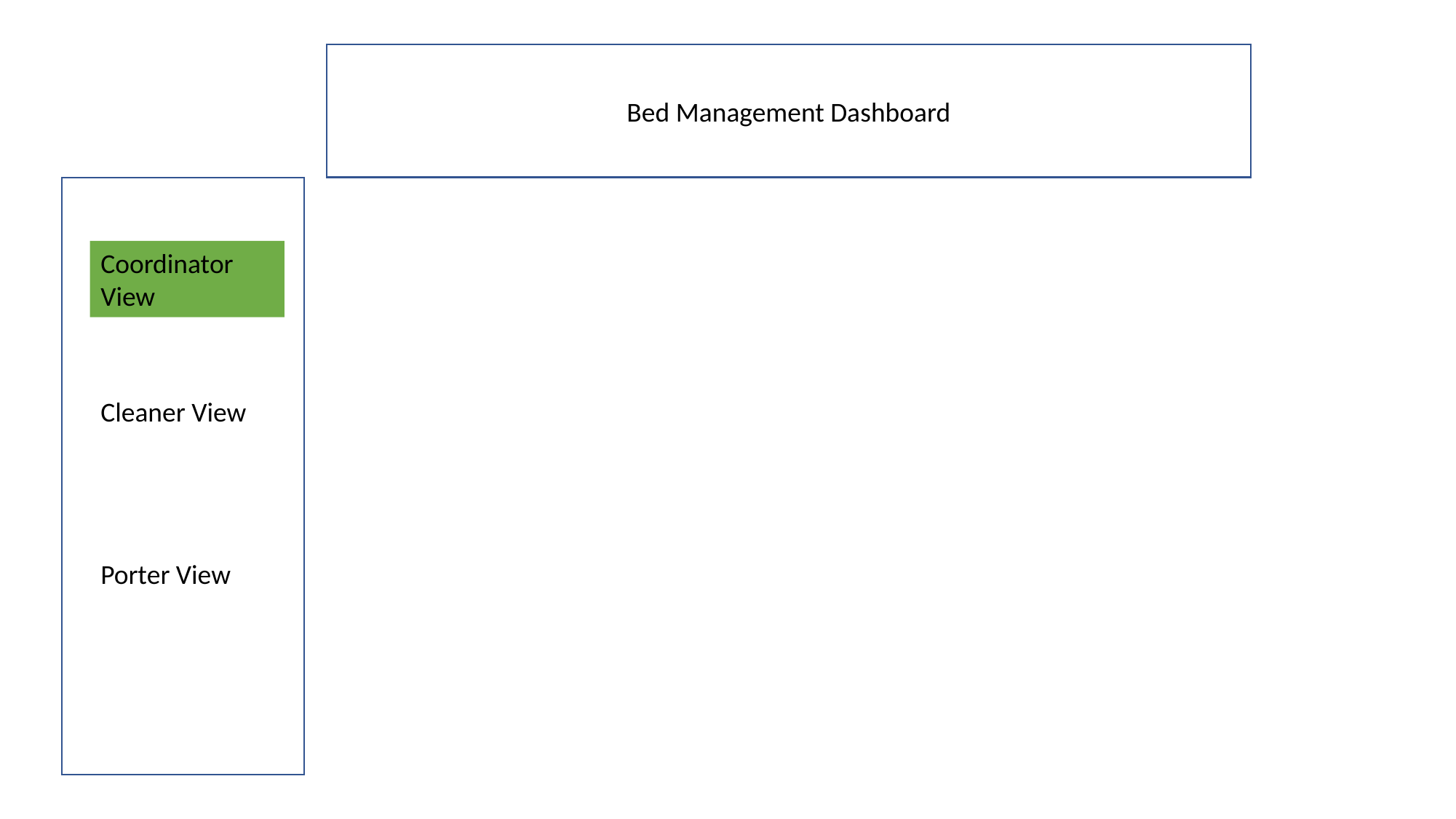

Bed Management Dashboard

Coordinator View
Cleaner View
Porter View